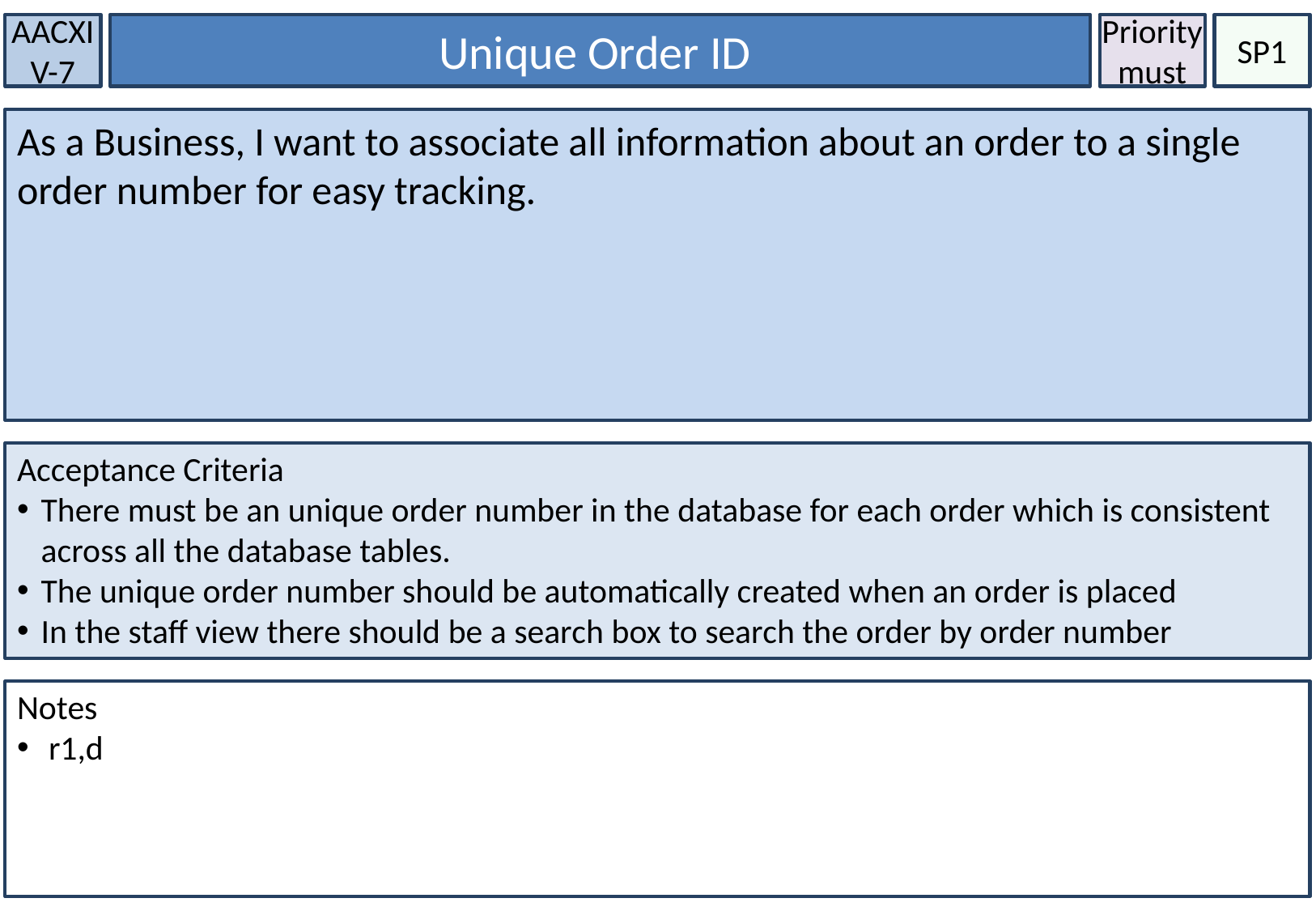

AACXIV-7
Unique Order ID
Priority
must
SP1
As a Business, I want to associate all information about an order to a single  order number for easy tracking.
Acceptance Criteria
There must be an unique order number in the database for each order which is consistent across all the database tables.
The unique order number should be automatically created when an order is placed
In the staff view there should be a search box to search the order by order number
Notes
 r1,d